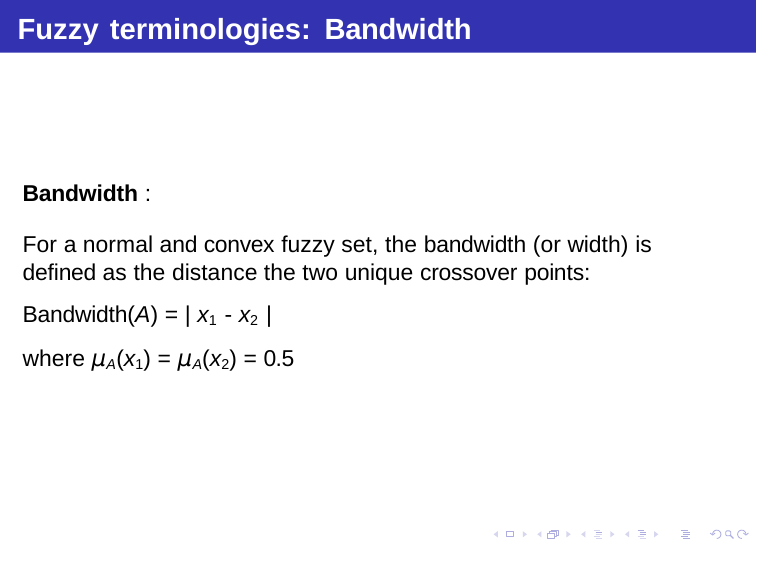

# Fuzzy terminologies: Bandwidth
Bandwidth :
For a normal and convex fuzzy set, the bandwidth (or width) is defined as the distance the two unique crossover points:
Bandwidth(A) = | x1 - x2 |
where µA(x1) = µA(x2) = 0.5
Debasis Samanta (IIT Kharagpur)
Soft Computing Applications
07.01.2015
30 / 69